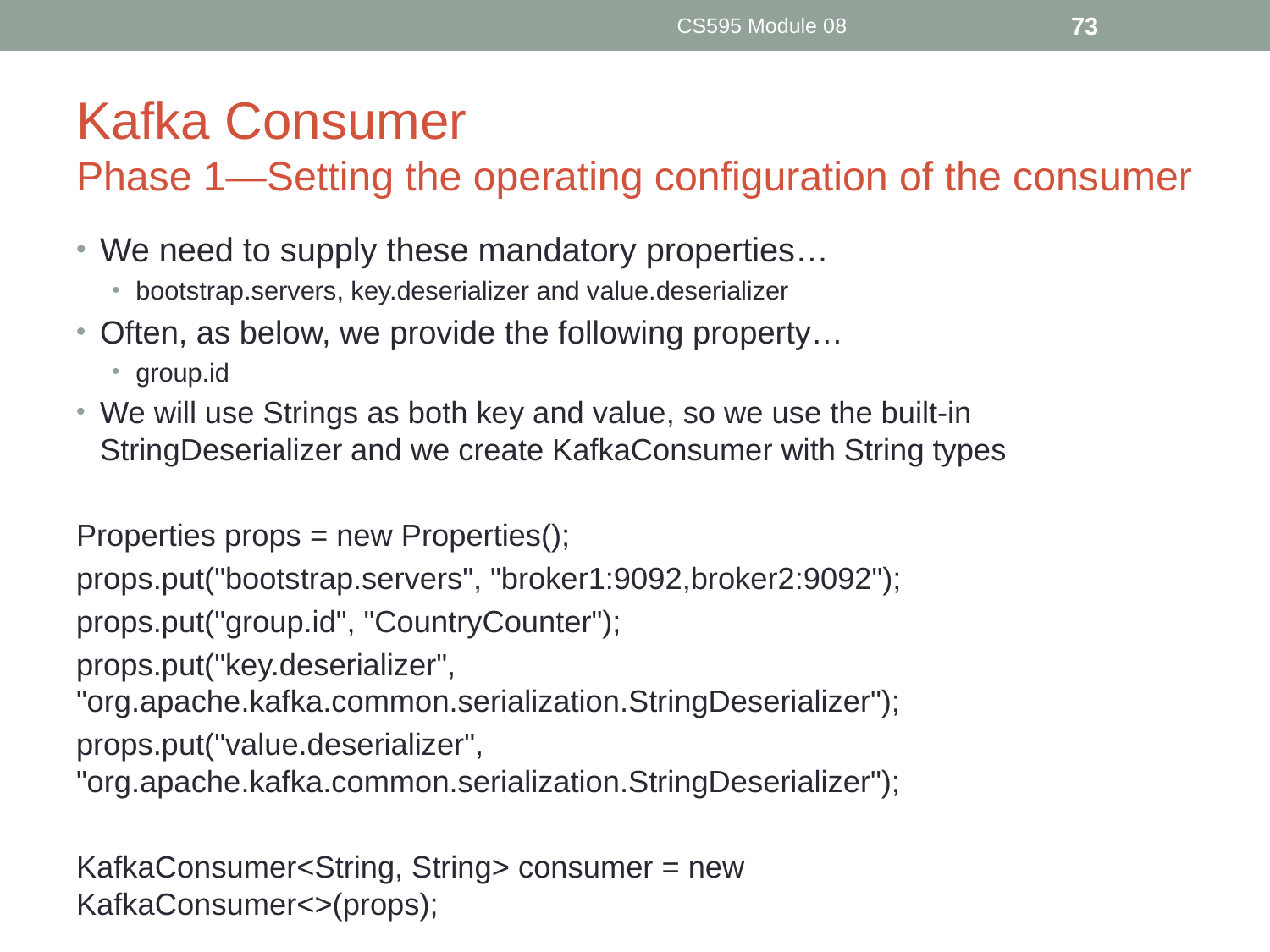

CS595 Module 08
73
# Kafka Consumer Phase 1—Setting the operating configuration of the consumer
We need to supply these mandatory properties…
bootstrap.servers, key.deserializer and value.deserializer
Often, as below, we provide the following property…
group.id
We will use Strings as both key and value, so we use the built-in StringDeserializer and we create KafkaConsumer with String types

Properties props = new Properties();
props.put("bootstrap.servers", "broker1:9092,broker2:9092");
props.put("group.id", "CountryCounter");
props.put("key.deserializer", 	"org.apache.kafka.common.serialization.StringDeserializer");
props.put("value.deserializer", 	"org.apache.kafka.common.serialization.StringDeserializer");

KafkaConsumer<String, String> consumer = new 	KafkaConsumer<>(props);